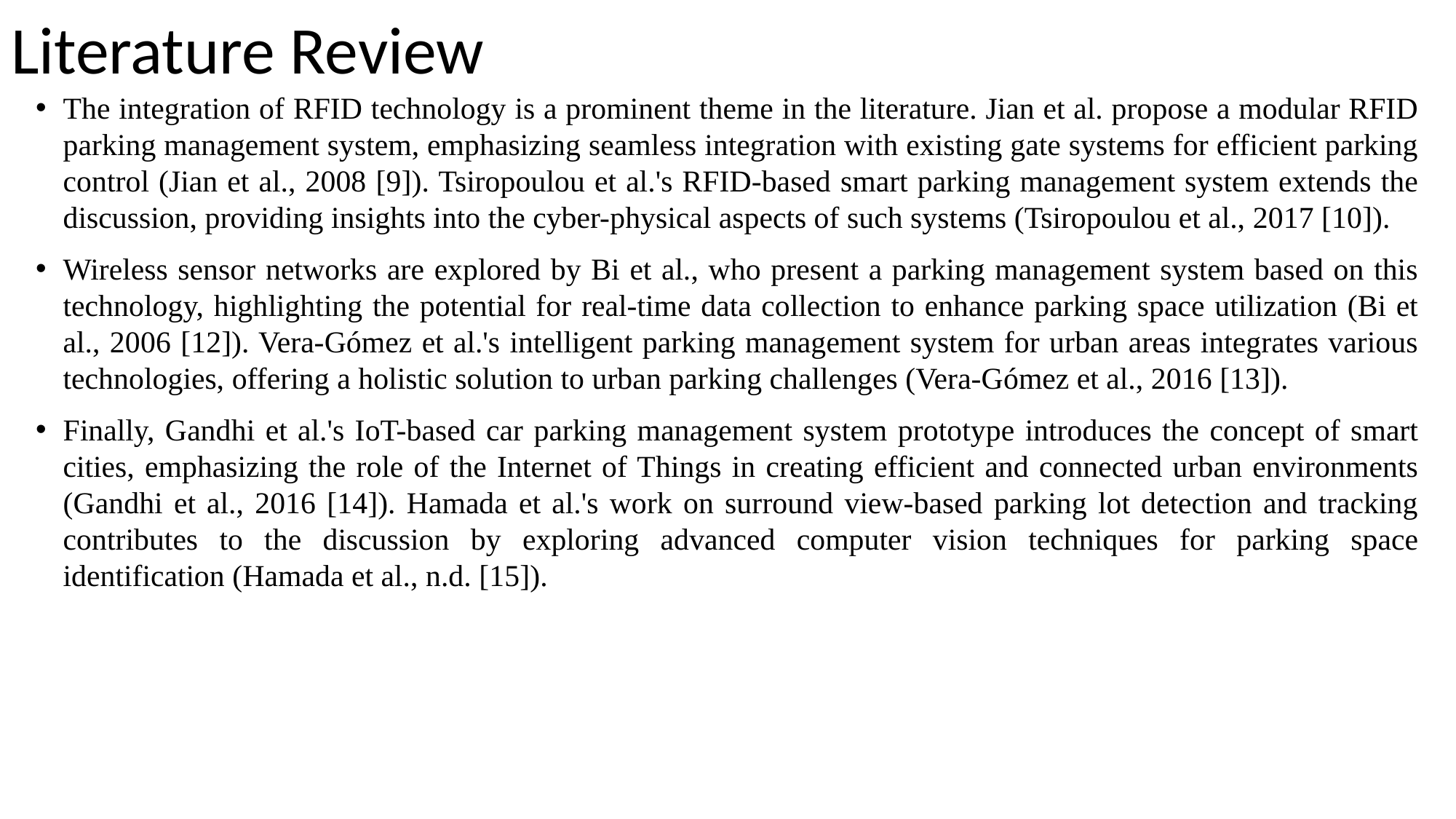

# Literature Review
The integration of RFID technology is a prominent theme in the literature. Jian et al. propose a modular RFID parking management system, emphasizing seamless integration with existing gate systems for efficient parking control (Jian et al., 2008 [9]). Tsiropoulou et al.'s RFID-based smart parking management system extends the discussion, providing insights into the cyber-physical aspects of such systems (Tsiropoulou et al., 2017 [10]).
Wireless sensor networks are explored by Bi et al., who present a parking management system based on this technology, highlighting the potential for real-time data collection to enhance parking space utilization (Bi et al., 2006 [12]). Vera-Gómez et al.'s intelligent parking management system for urban areas integrates various technologies, offering a holistic solution to urban parking challenges (Vera-Gómez et al., 2016 [13]).
Finally, Gandhi et al.'s IoT-based car parking management system prototype introduces the concept of smart cities, emphasizing the role of the Internet of Things in creating efficient and connected urban environments (Gandhi et al., 2016 [14]). Hamada et al.'s work on surround view-based parking lot detection and tracking contributes to the discussion by exploring advanced computer vision techniques for parking space identification (Hamada et al., n.d. [15]).